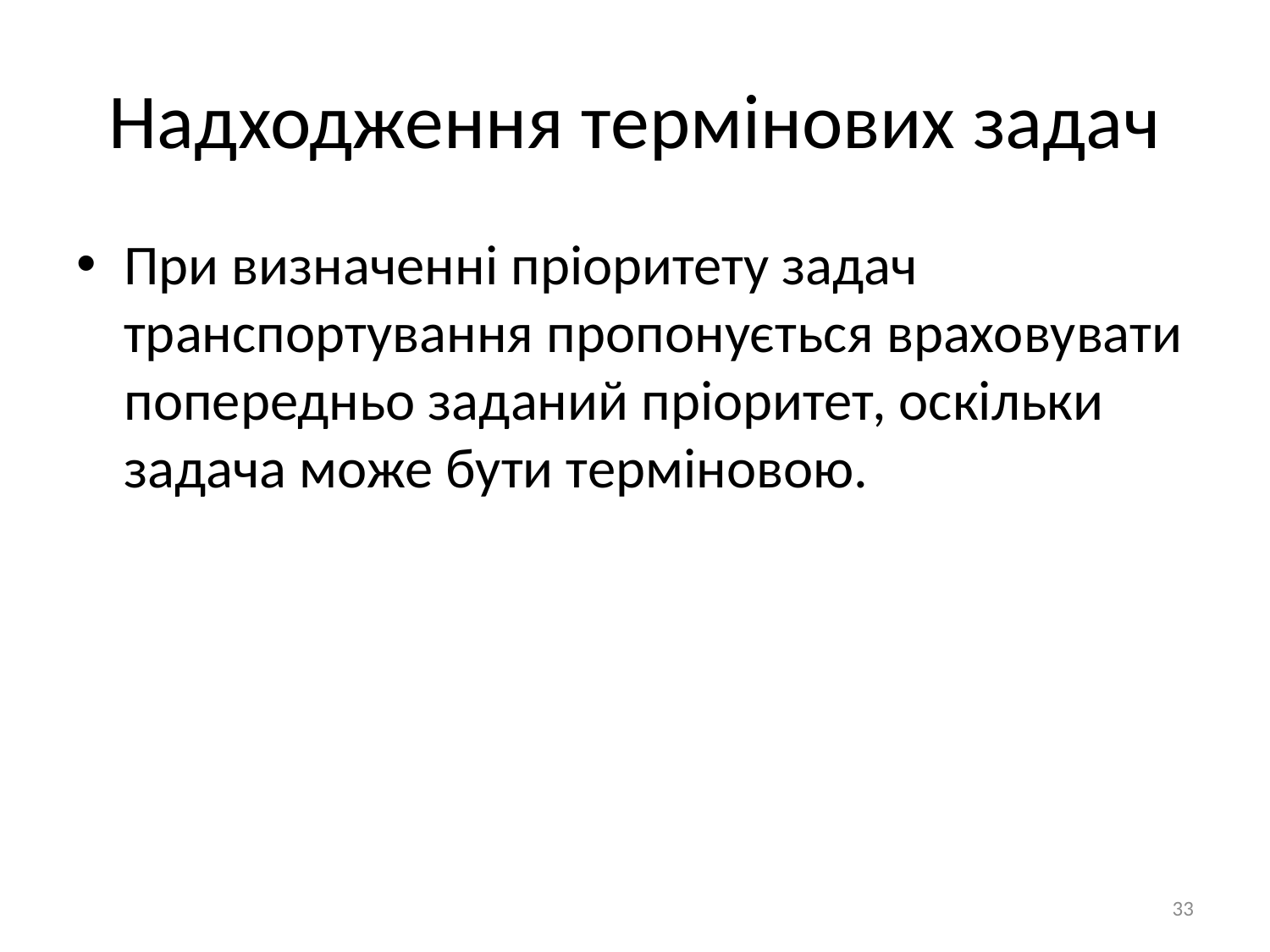

Надходження термінових задач
При визначенні пріоритету задач транспортування пропонується враховувати попередньо заданий пріоритет, оскільки задача може бути терміновою.
33